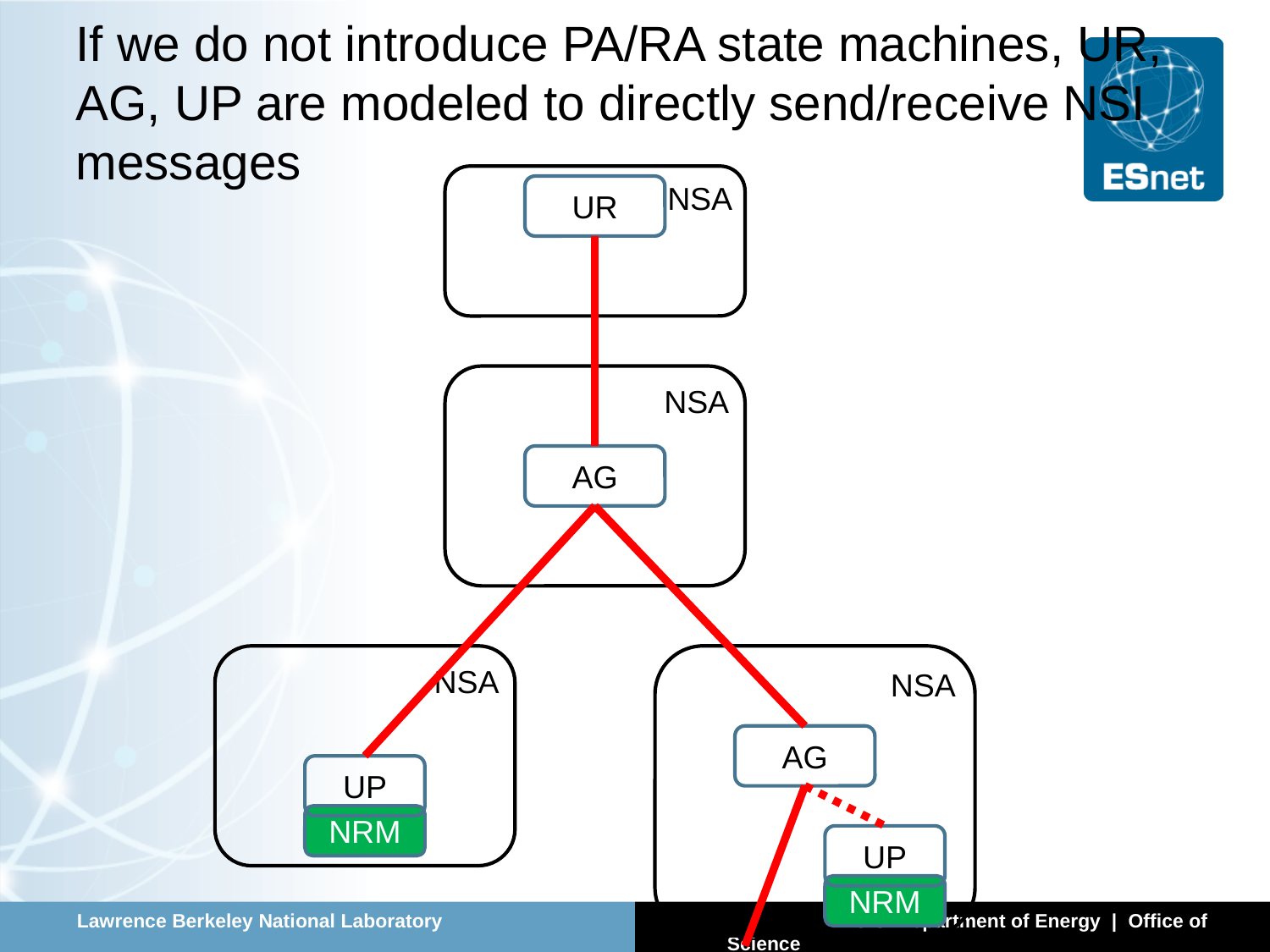

If we do not introduce PA/RA state machines, UR, AG, UP are modeled to directly send/receive NSI messages
NSA
UR
NSA
AG
NSA
NSA
AG
UP
NRM
UP
NRM